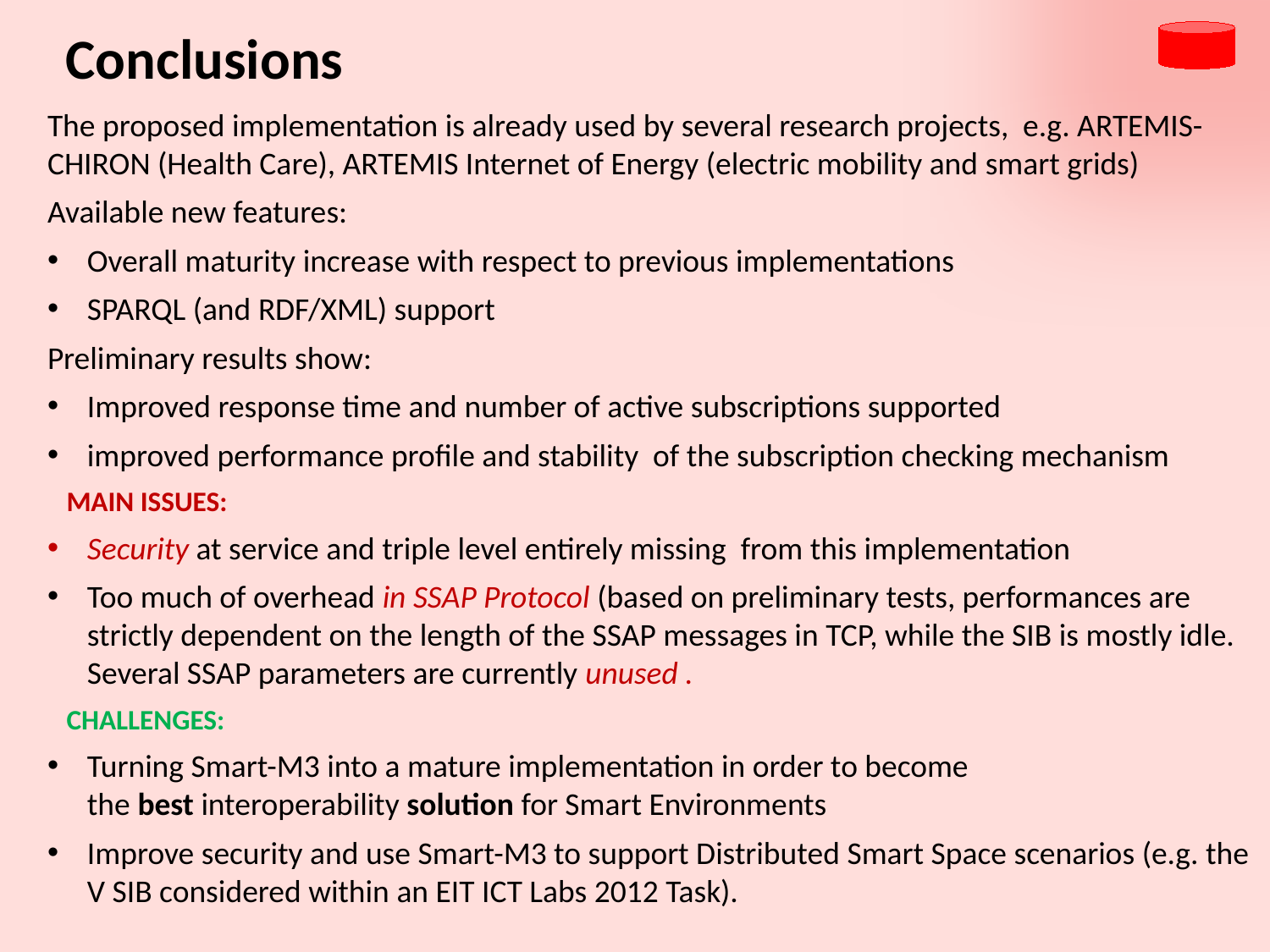

Conclusions

The proposed implementation is already used by several research projects,  e.g. ARTEMIS-CHIRON (Health Care), ARTEMIS Internet of Energy (electric mobility and smart grids)
Available new features:
Overall maturity increase with respect to previous implementations
SPARQL (and RDF/XML) support
Preliminary results show:
Improved response time and number of active subscriptions supported
improved performance profile and stability  of the subscription checking mechanism
   MAIN ISSUES:
Security at service and triple level entirely missing  from this implementation
Too much of overhead in SSAP Protocol (based on preliminary tests, performances are strictly dependent on the length of the SSAP messages in TCP, while the SIB is mostly idle. Several SSAP parameters are currently unused .
   CHALLENGES:
Turning Smart-M3 into a mature implementation in order to become
the best interoperability solution for Smart Environments
Improve security and use Smart-M3 to support Distributed Smart Space scenarios (e.g. the V SIB considered within an EIT ICT Labs 2012 Task).